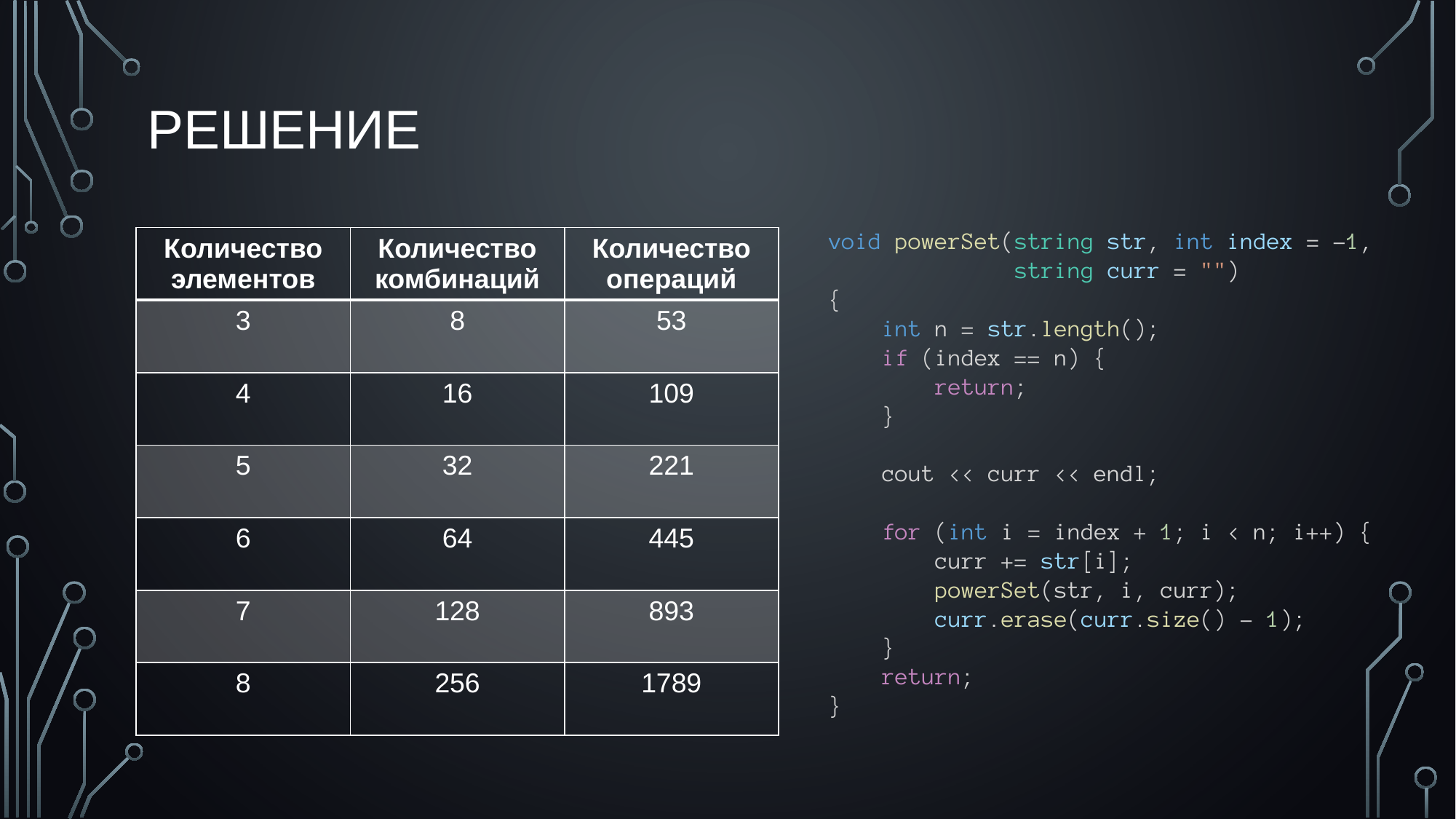

# Решение
void powerSet(string str, int index = -1,
              string curr = "")
{
    int n = str.length();
    if (index == n) {
        return;
    }
    cout << curr << endl;

    for (int i = index + 1; i < n; i++) {
        curr += str[i];
        powerSet(str, i, curr);
        curr.erase(curr.size() - 1);
    }
    return;
}
| Количество элементов | Количество комбинаций | Количество операций |
| --- | --- | --- |
| 3 | 8 | 53 |
| 4 | 16 | 109 |
| 5 | 32 | 221 |
| 6 | 64 | 445 |
| 7 | 128 | 893 |
| 8 | 256 | 1789 |